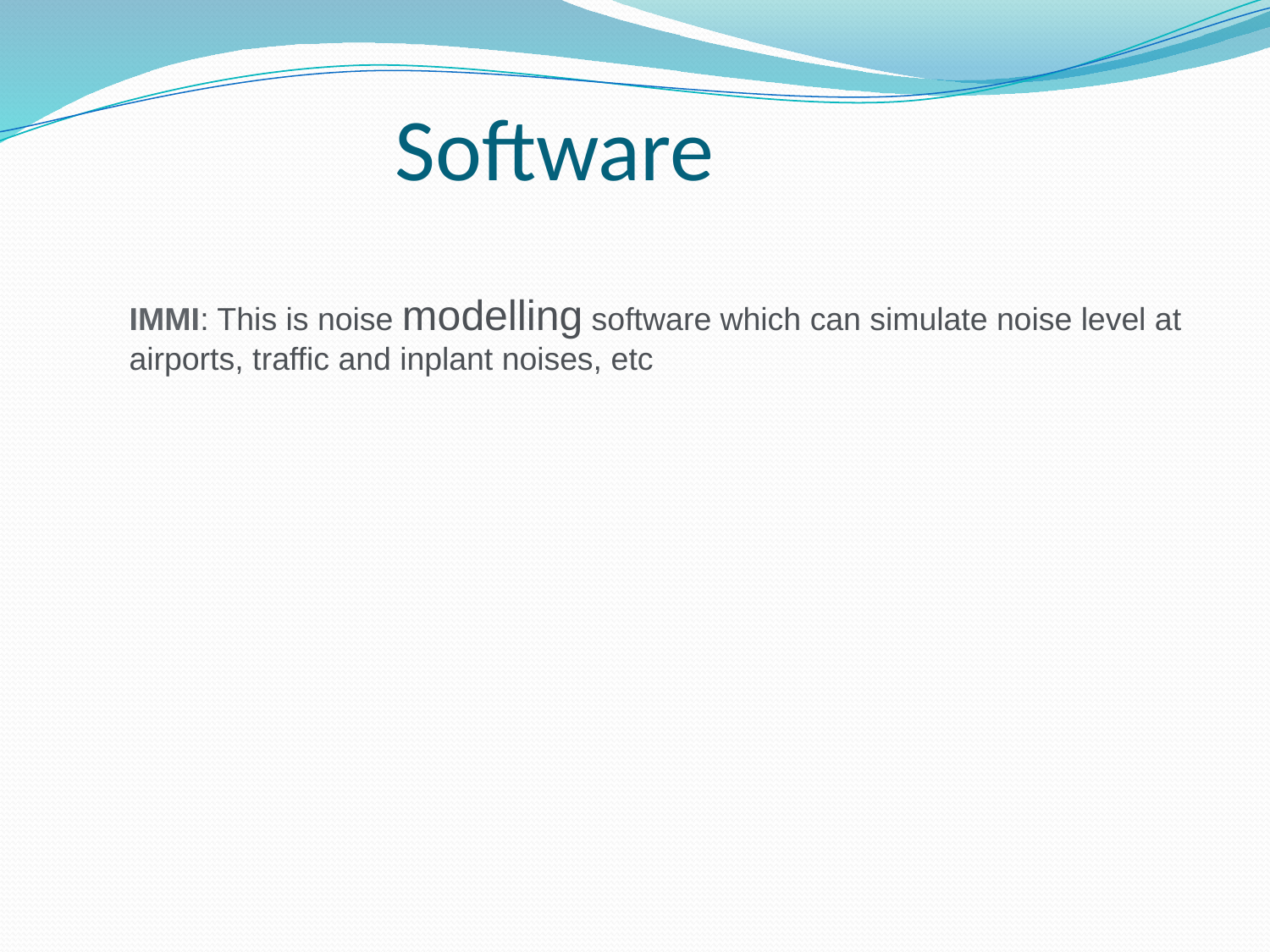

# Software
IMMI: This is noise modelling software which can simulate noise level at airports, traffic and inplant noises, etc